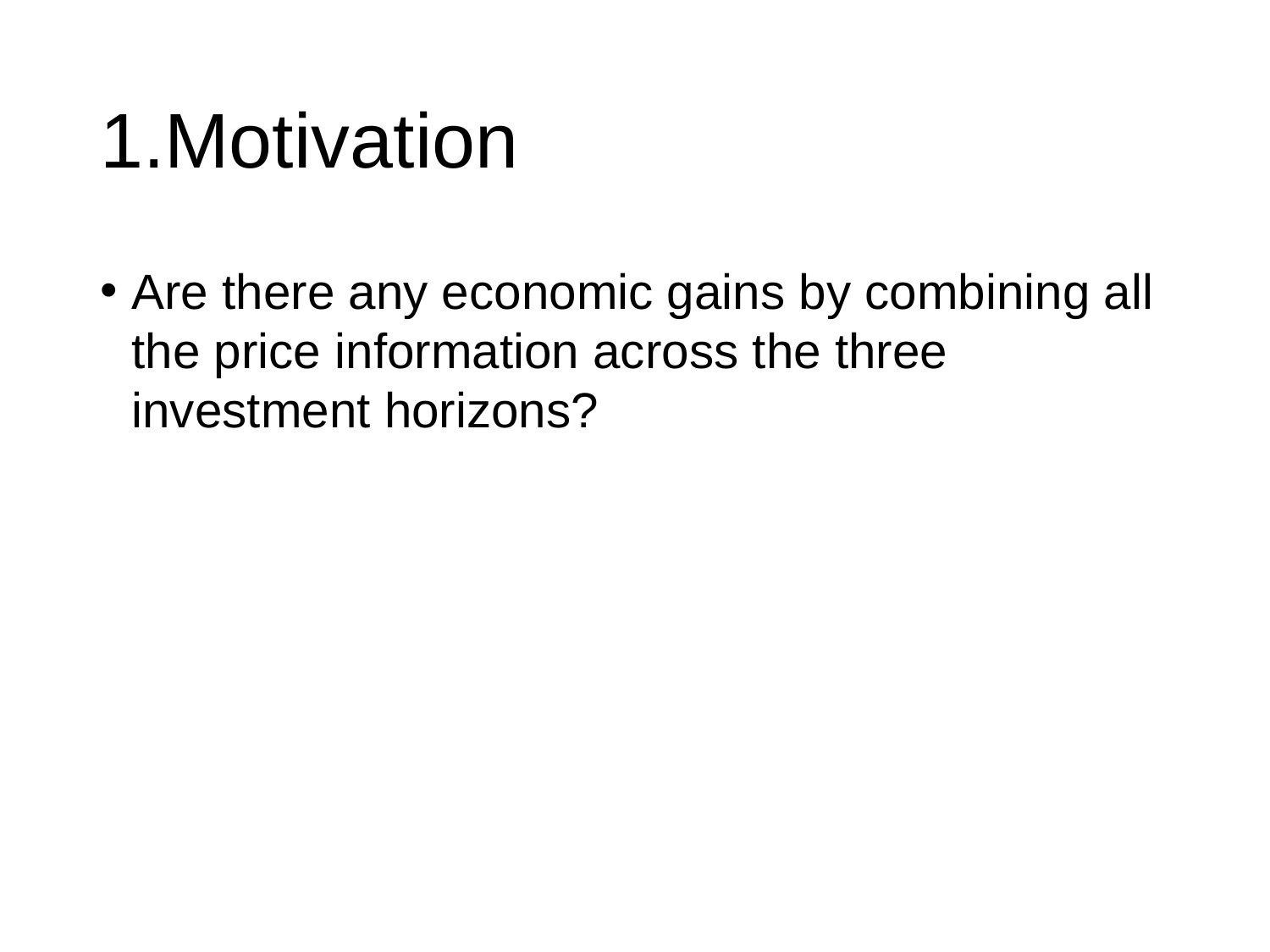

# 1.Motivation
Are there any economic gains by combining all the price information across the three investment horizons?